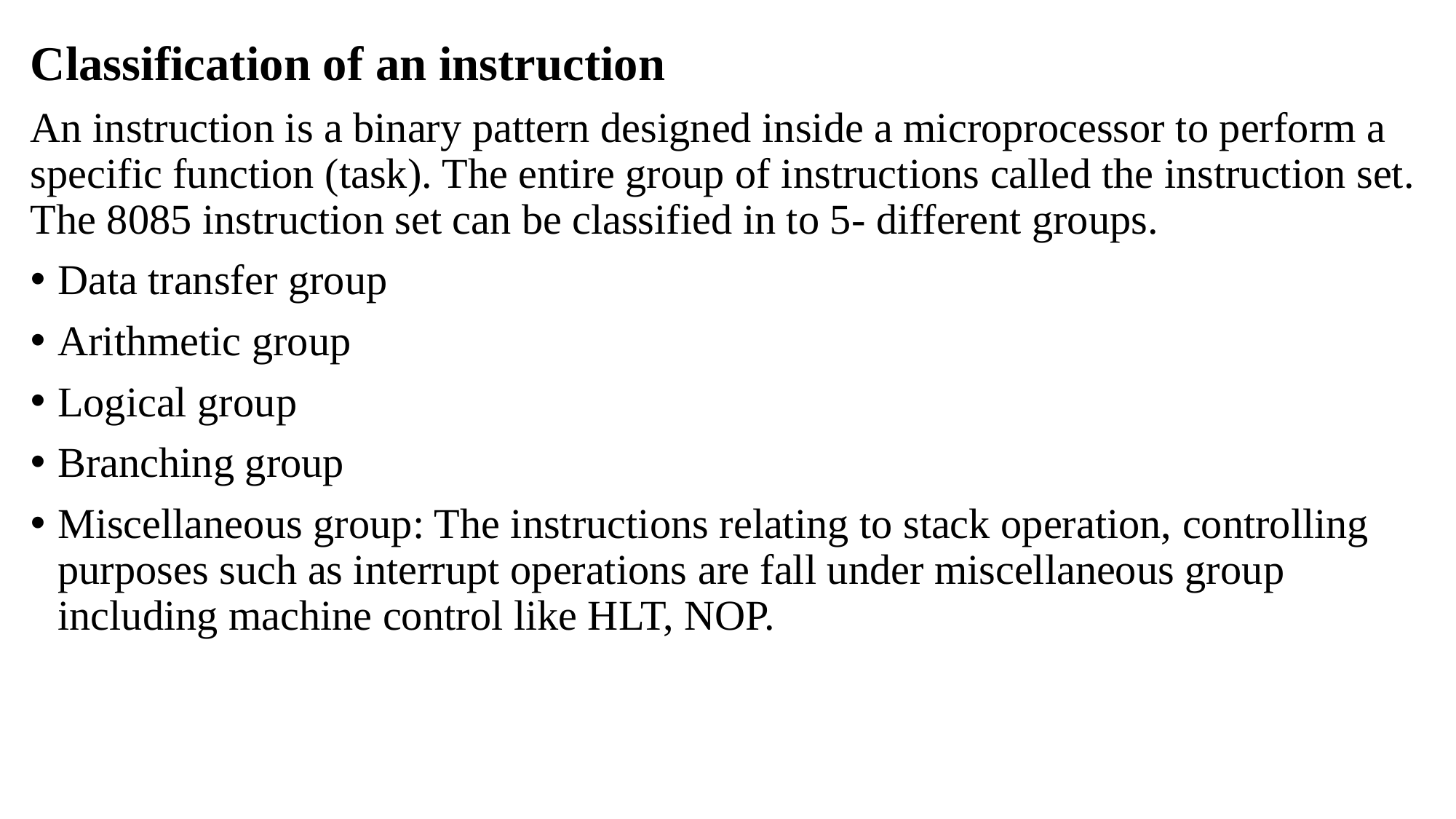

Classification of an instruction
An instruction is a binary pattern designed inside a microprocessor to perform a specific function (task). The entire group of instructions called the instruction set. The 8085 instruction set can be classified in to 5- different groups.
Data transfer group
Arithmetic group
Logical group
Branching group
Miscellaneous group: The instructions relating to stack operation, controlling purposes such as interrupt operations are fall under miscellaneous group including machine control like HLT, NOP.